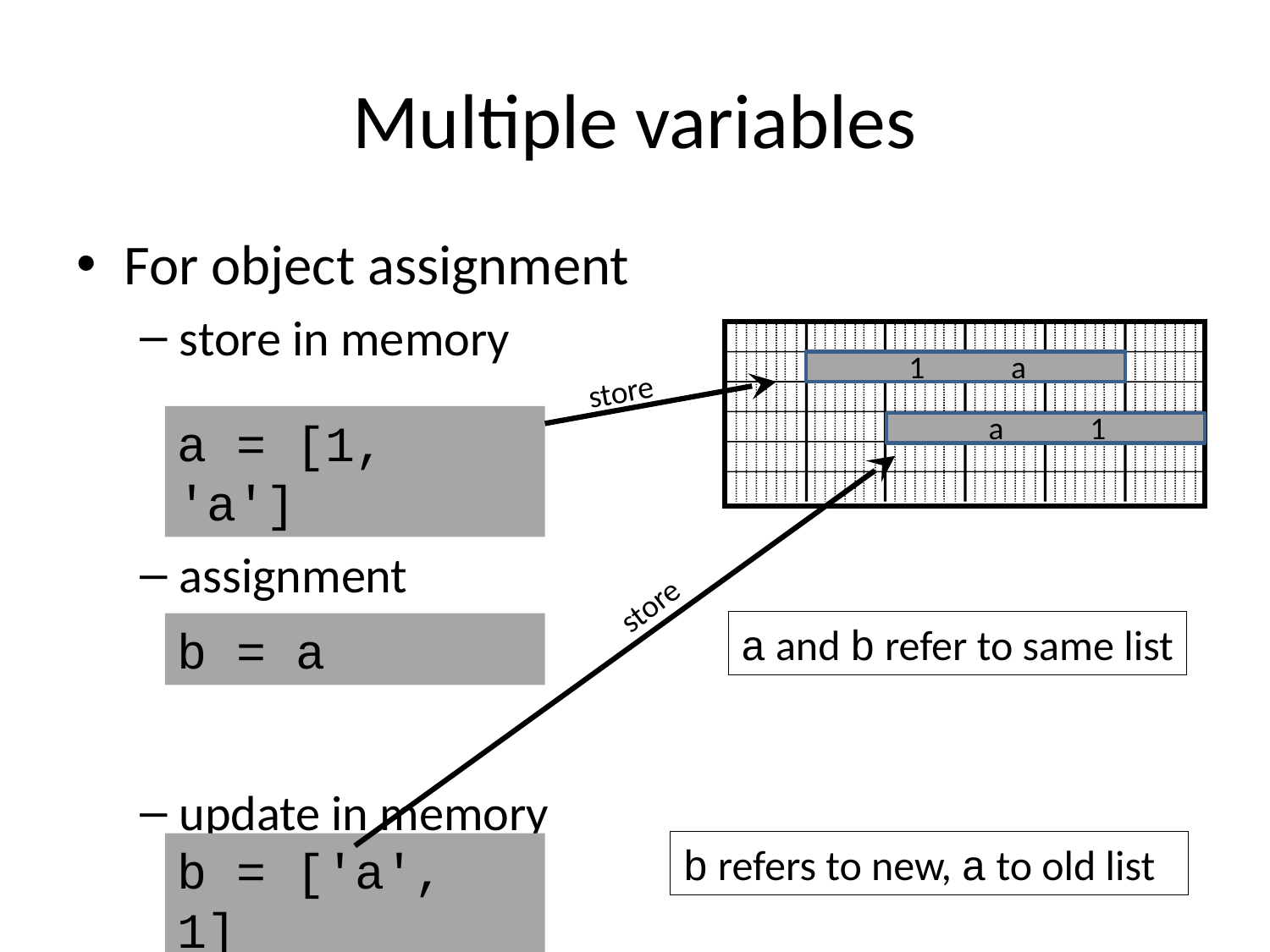

# Multiple variables
For object assignment
store in memory

assignment

update in memory

1            a

1            a

store
a            1

a = [1, 'a']
store
a and b refer to same list
b = a
b refers to new, a to old list
b = ['a', 1]